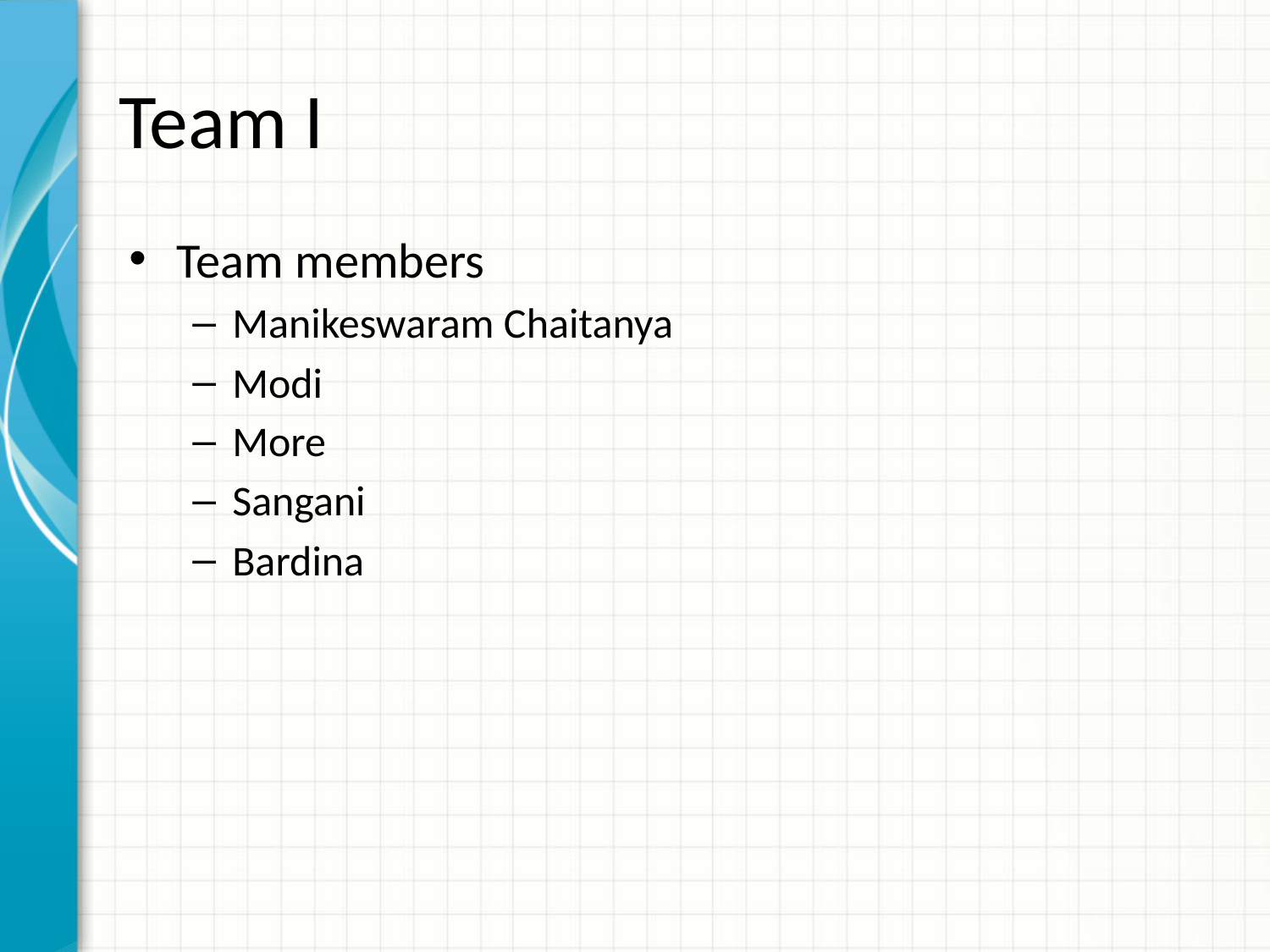

# Team I
Team members
Manikeswaram Chaitanya
Modi
More
Sangani
Bardina